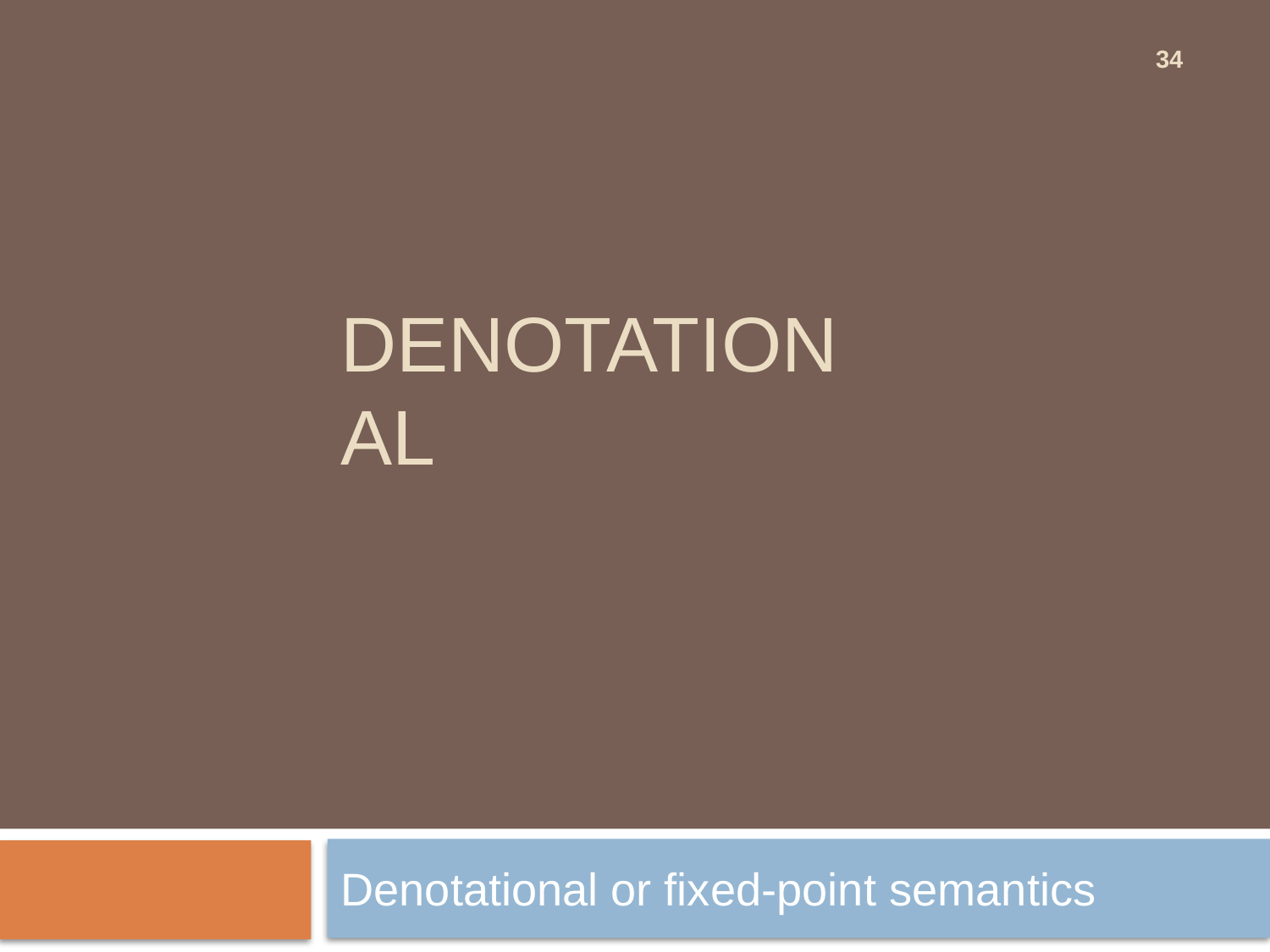

34
# Denotational
Denotational or fixed-point semantics